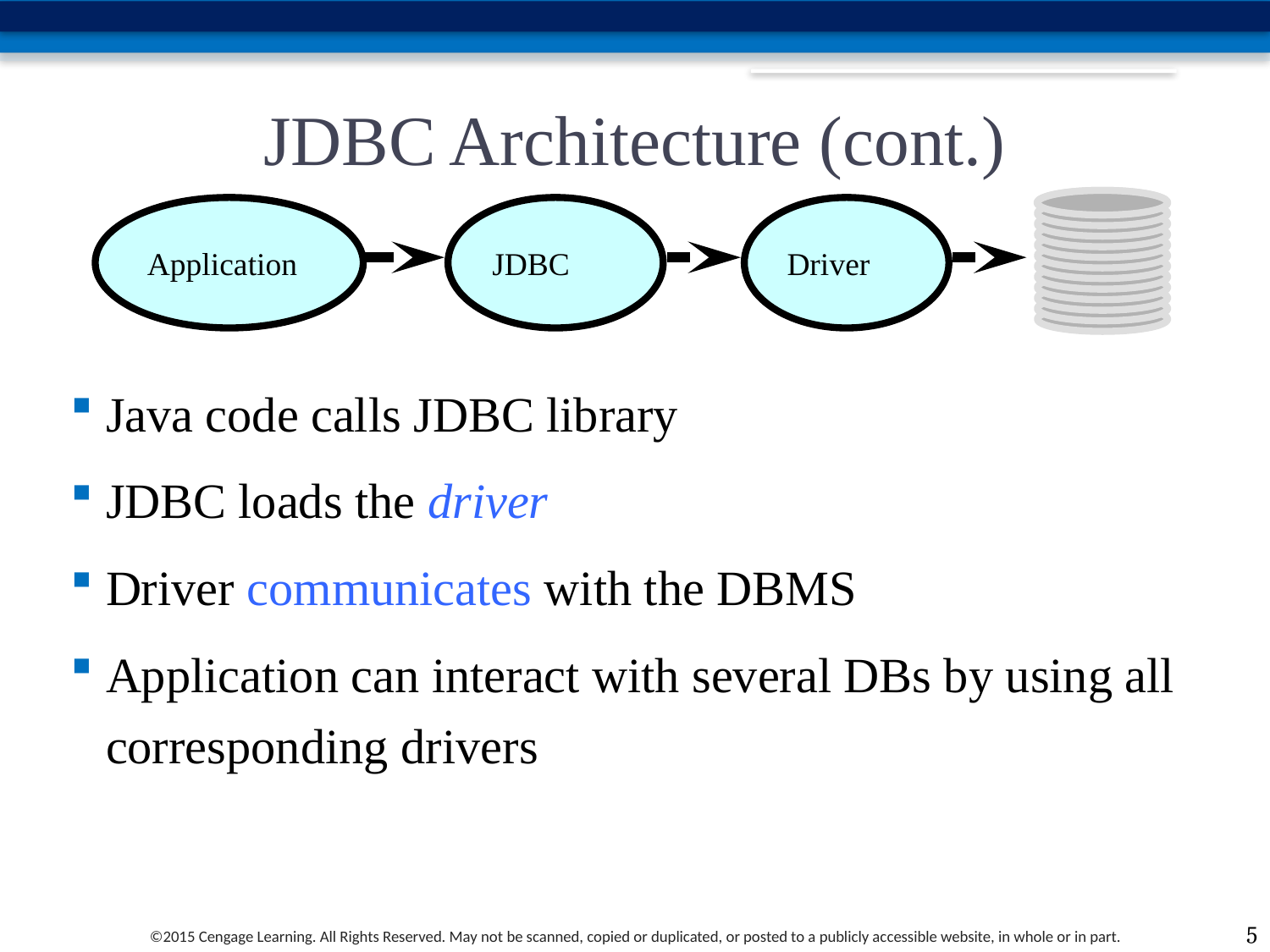

# JDBC Architecture (cont.)

Application
JDBC
Driver

Java code calls JDBC library
JDBC loads the driver
Driver communicates with the DBMS
Application can interact with several DBs by using all corresponding drivers
5